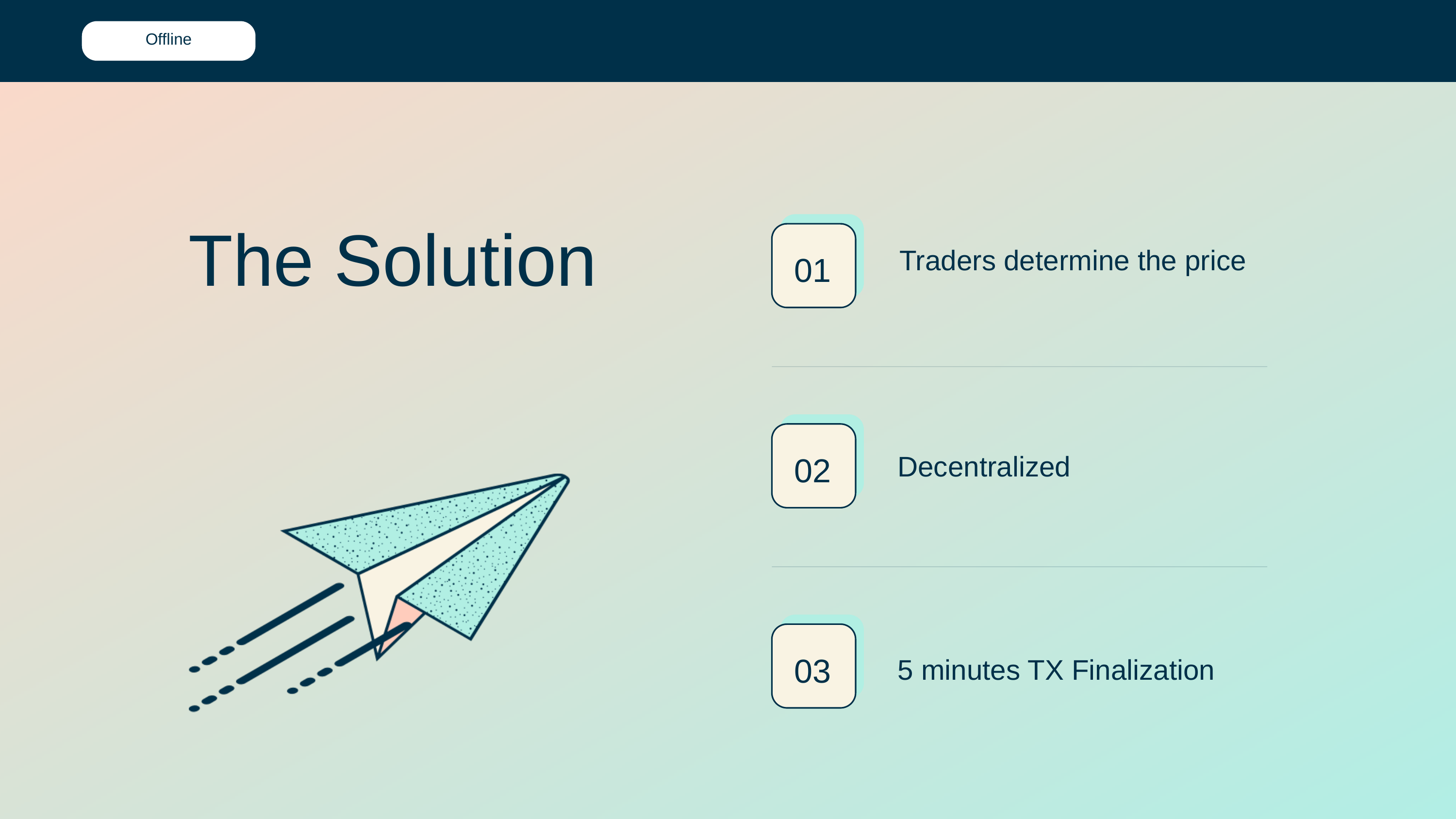

Offline
The Solution

Traders determine the price
01

02
Decentralized

03
5 minutes TX Finalization